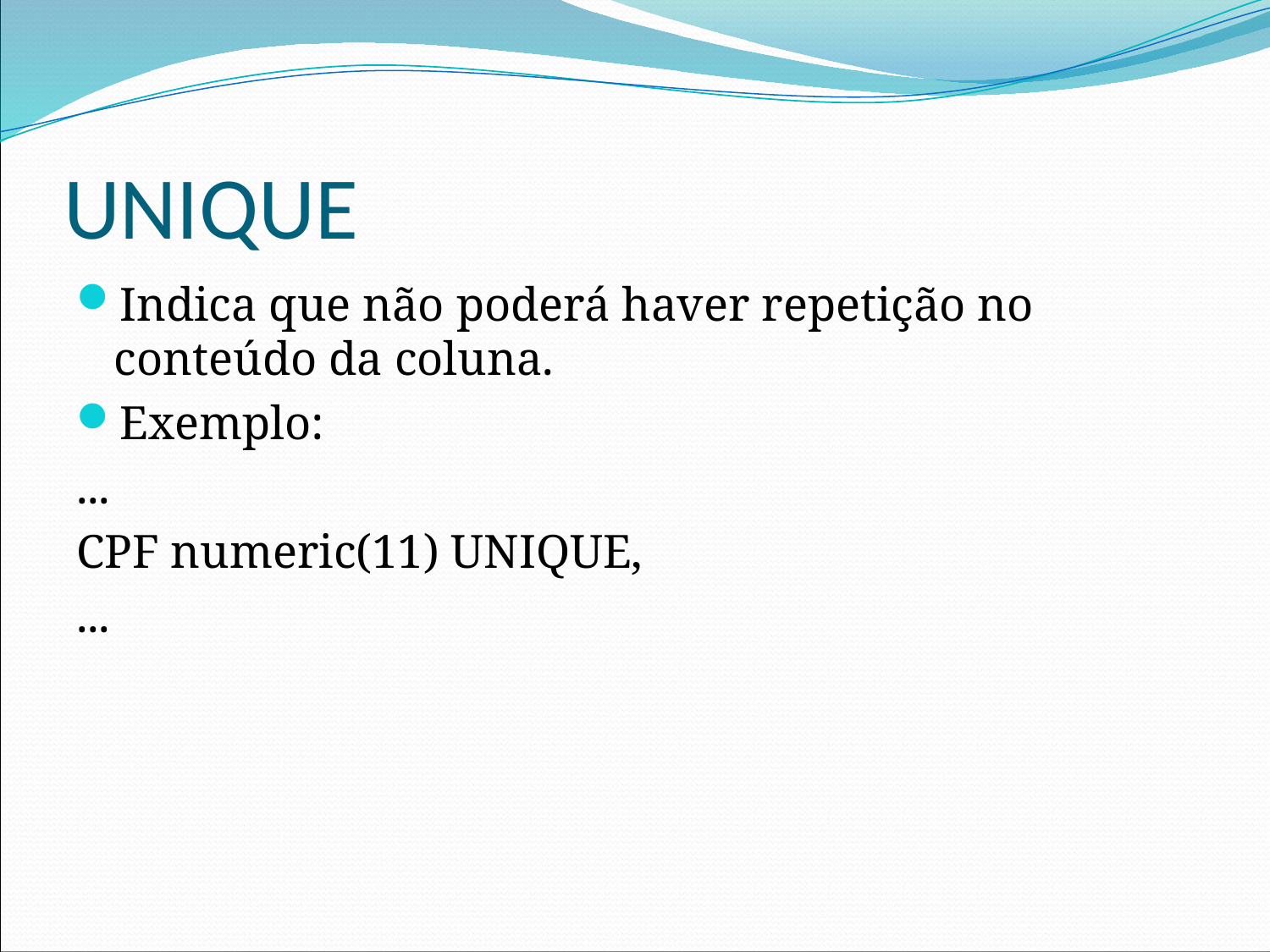

# UNIQUE
Indica que não poderá haver repetição no conteúdo da coluna.
Exemplo:
...
CPF numeric(11) UNIQUE,
...